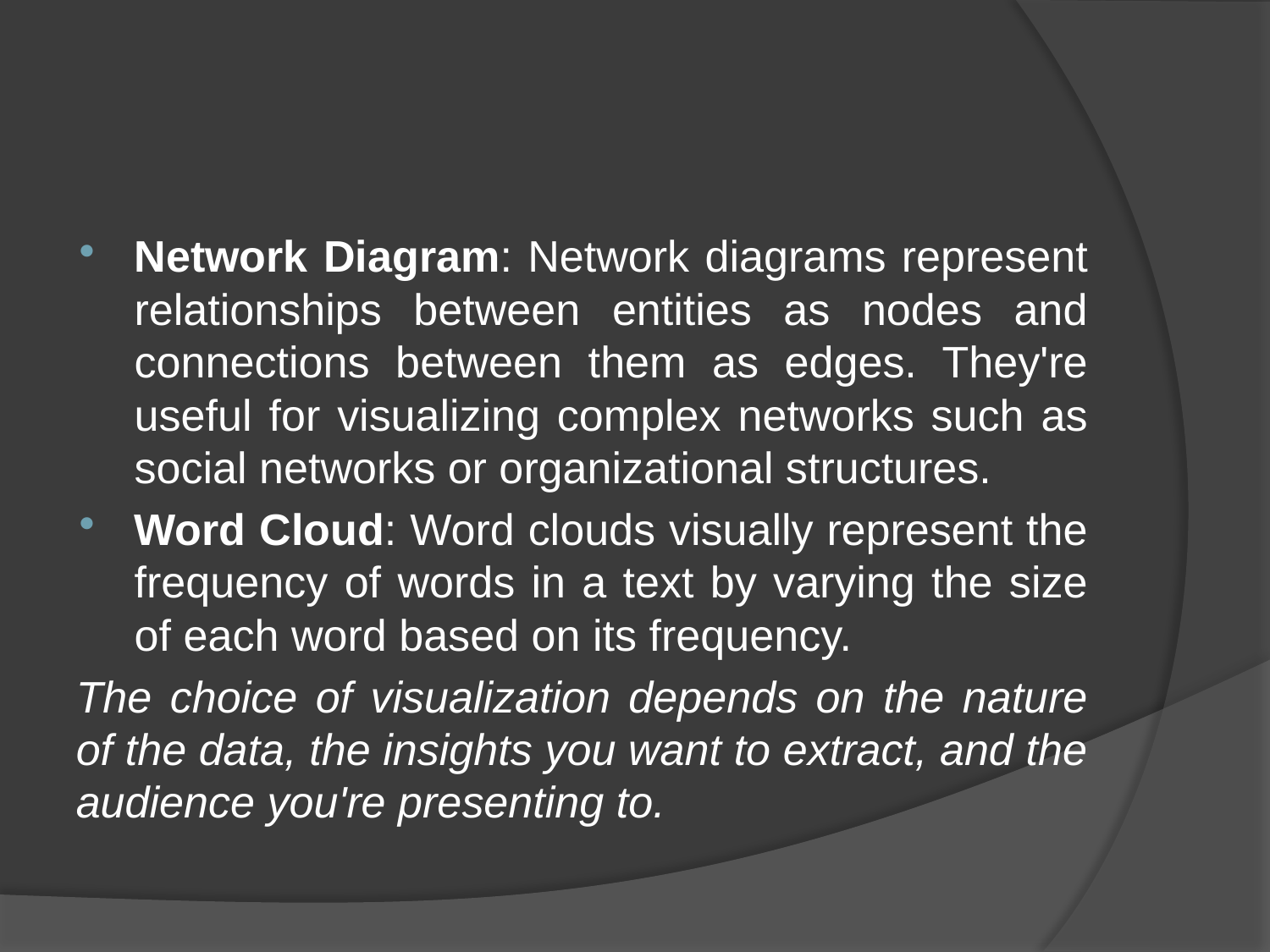

#
Network Diagram: Network diagrams represent relationships between entities as nodes and connections between them as edges. They're useful for visualizing complex networks such as social networks or organizational structures.
Word Cloud: Word clouds visually represent the frequency of words in a text by varying the size of each word based on its frequency.
The choice of visualization depends on the nature of the data, the insights you want to extract, and the audience you're presenting to.